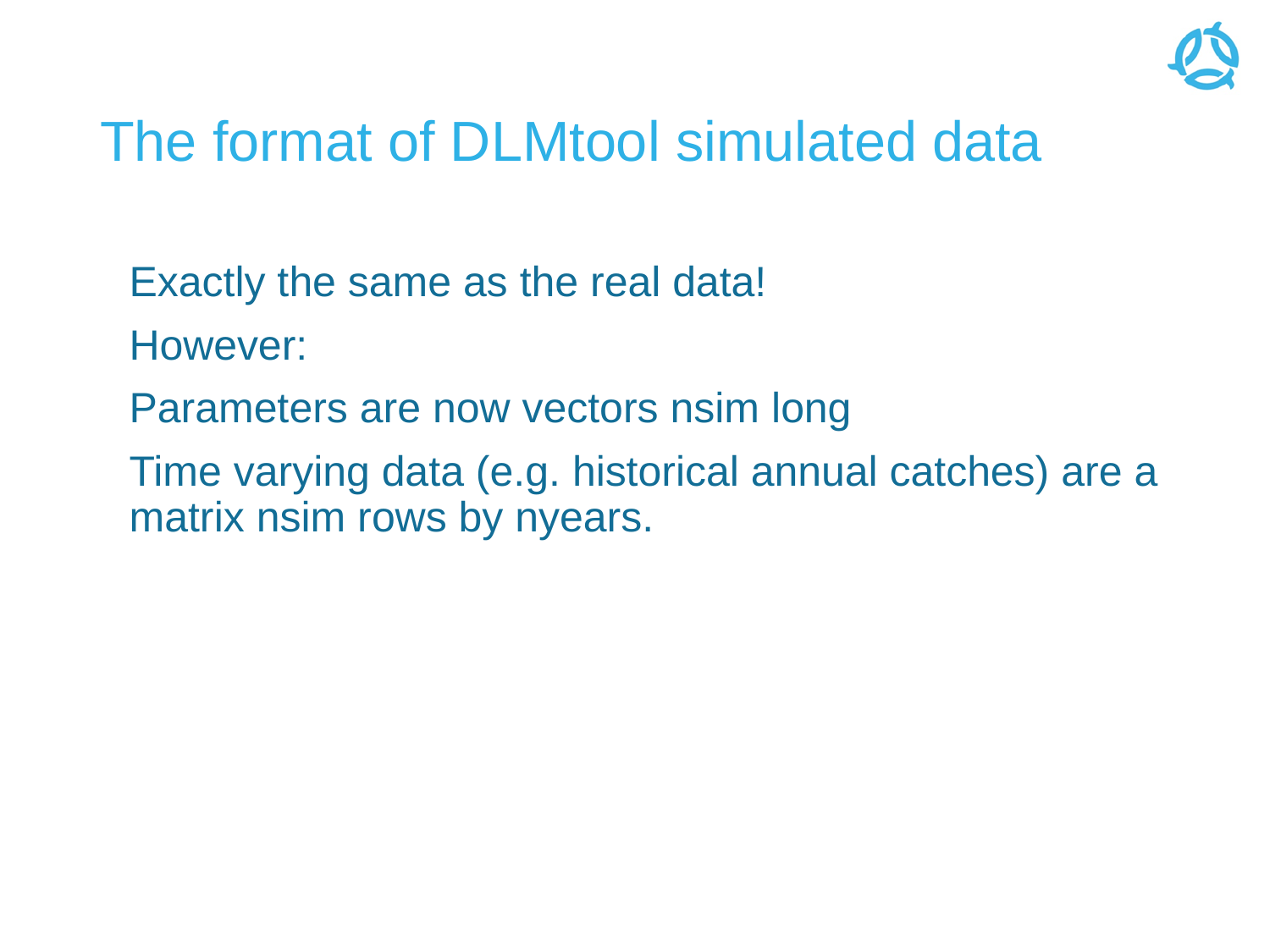

# The format of DLMtool simulated data
Exactly the same as the real data!
However:
Parameters are now vectors nsim long
Time varying data (e.g. historical annual catches) are a matrix nsim rows by nyears.